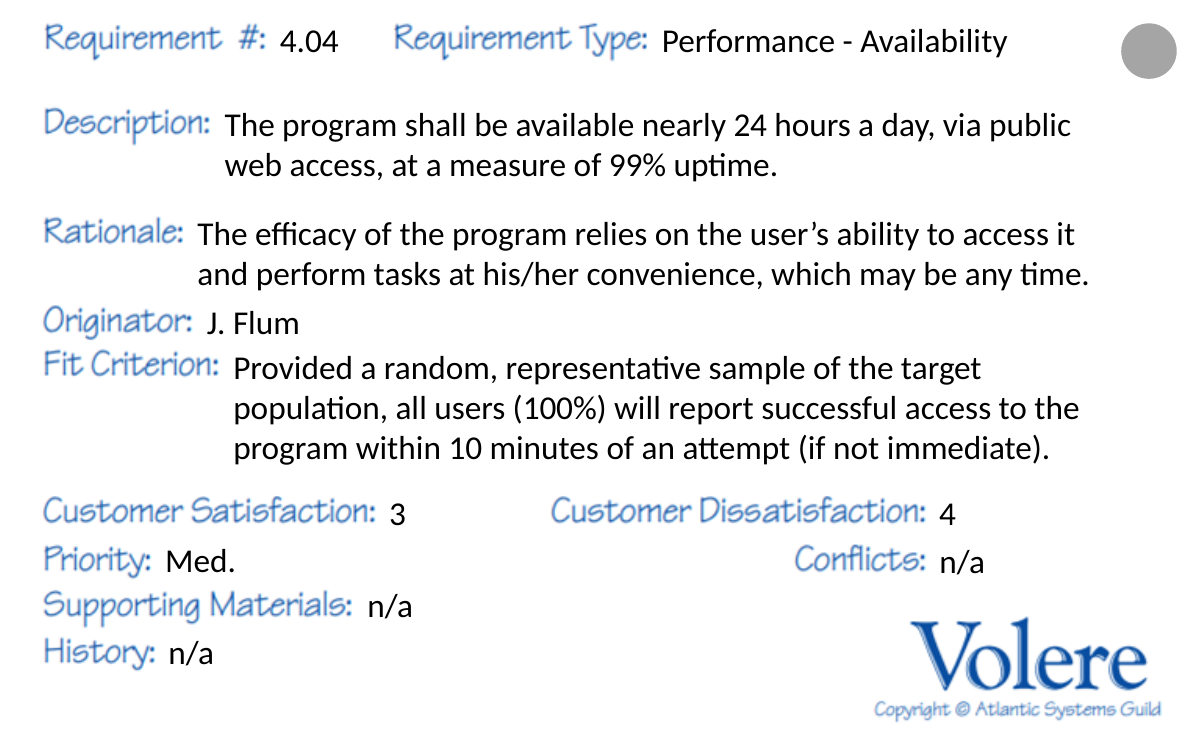

Performance - Availability
4.04

The program shall be available nearly 24 hours a day, via public web access, at a measure of 99% uptime.
The efficacy of the program relies on the user’s ability to access it and perform tasks at his/her convenience, which may be any time.
J. Flum
Provided a random, representative sample of the target population, all users (100%) will report successful access to the program within 10 minutes of an attempt (if not immediate).
3
4
Med.
n/a
n/a
n/a